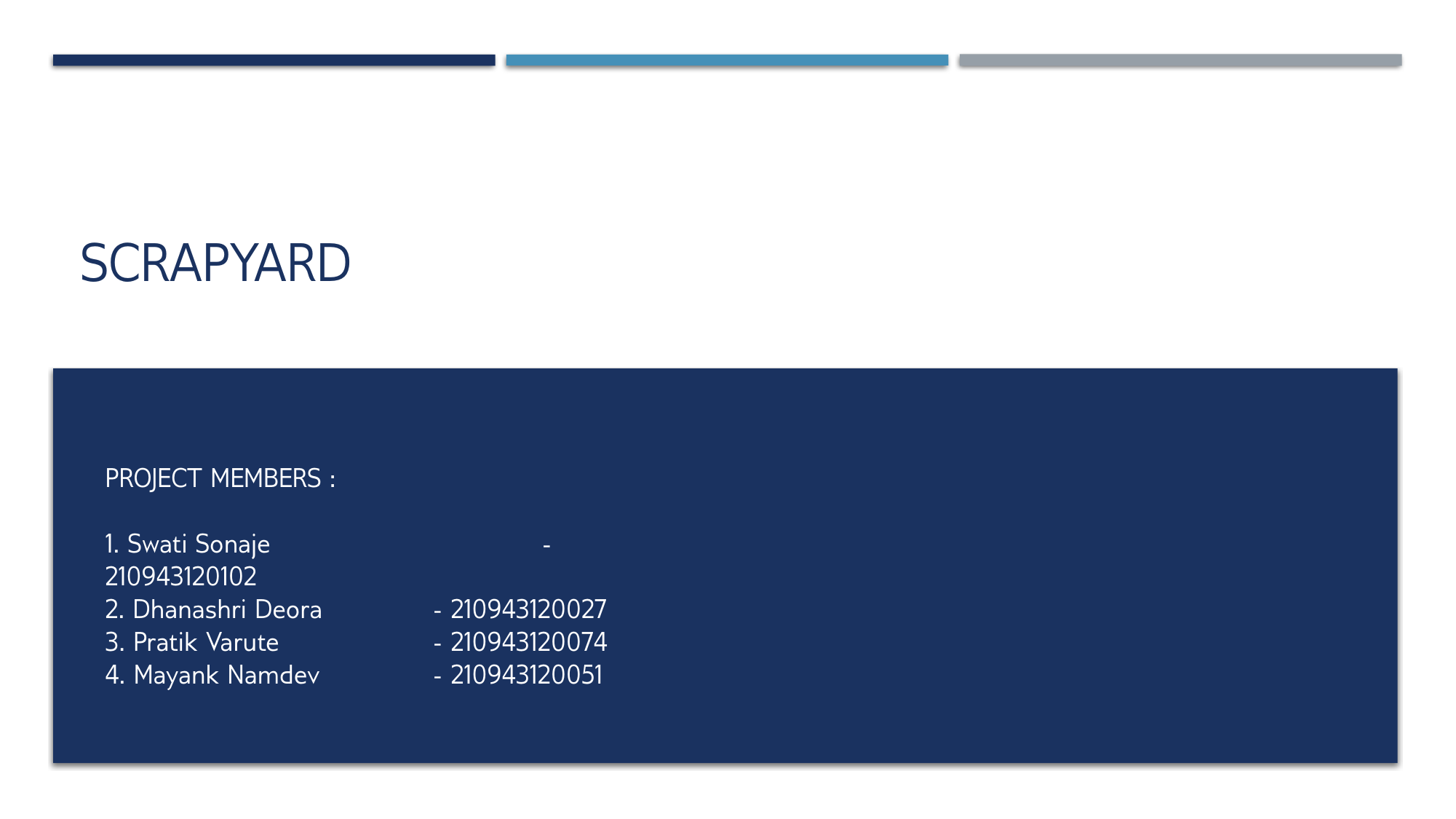

# Scrapyard
PROJECT MEMBERS :

1. Swati Sonaje			- 210943120102
2. Dhanashri Deora		- 210943120027
3. Pratik Varute		- 210943120074
4. Mayank Namdev		- 210943120051